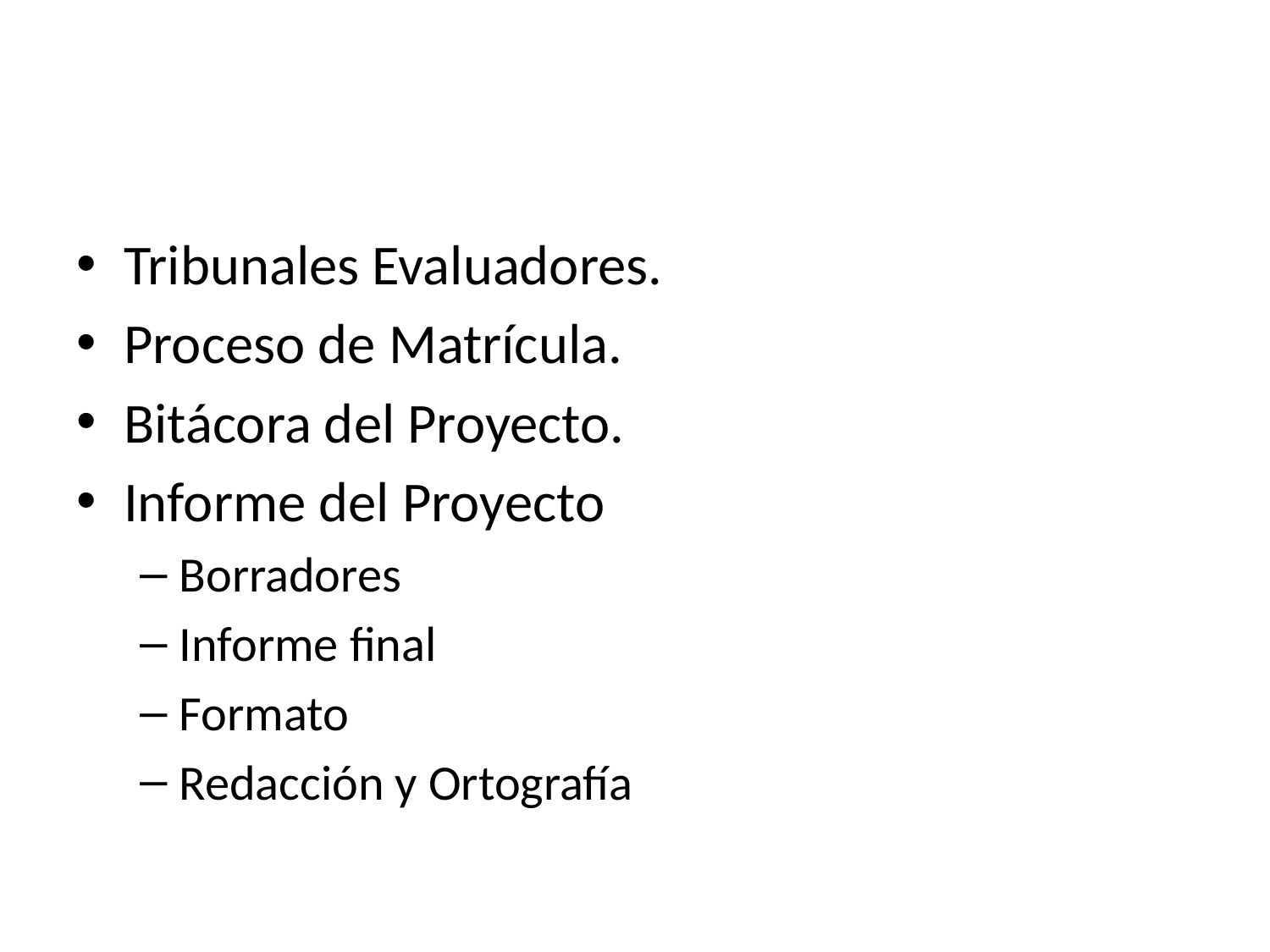

#
Tribunales Evaluadores.
Proceso de Matrícula.
Bitácora del Proyecto.
Informe del Proyecto
Borradores
Informe final
Formato
Redacción y Ortografía